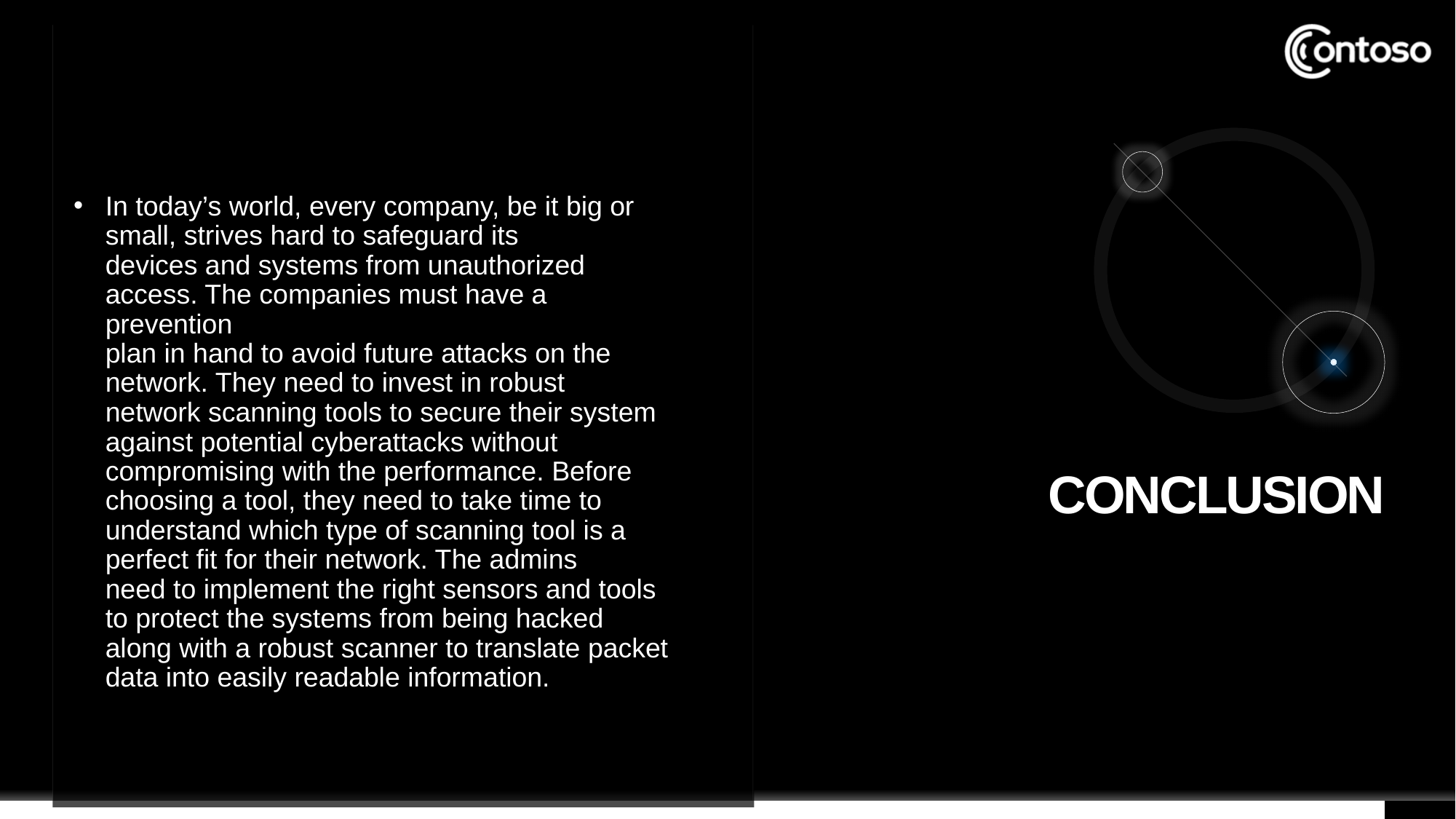

In today’s world, every company, be it big or small, strives hard to safeguard its
devices and systems from unauthorized access. The companies must have a prevention
plan in hand to avoid future attacks on the network. They need to invest in robust
network scanning tools to secure their system against potential cyberattacks without
compromising with the performance. Before choosing a tool, they need to take time to
understand which type of scanning tool is a perfect fit for their network. The admins
need to implement the right sensors and tools to protect the systems from being hacked
along with a robust scanner to translate packet data into easily readable information.
# CONCLUSION